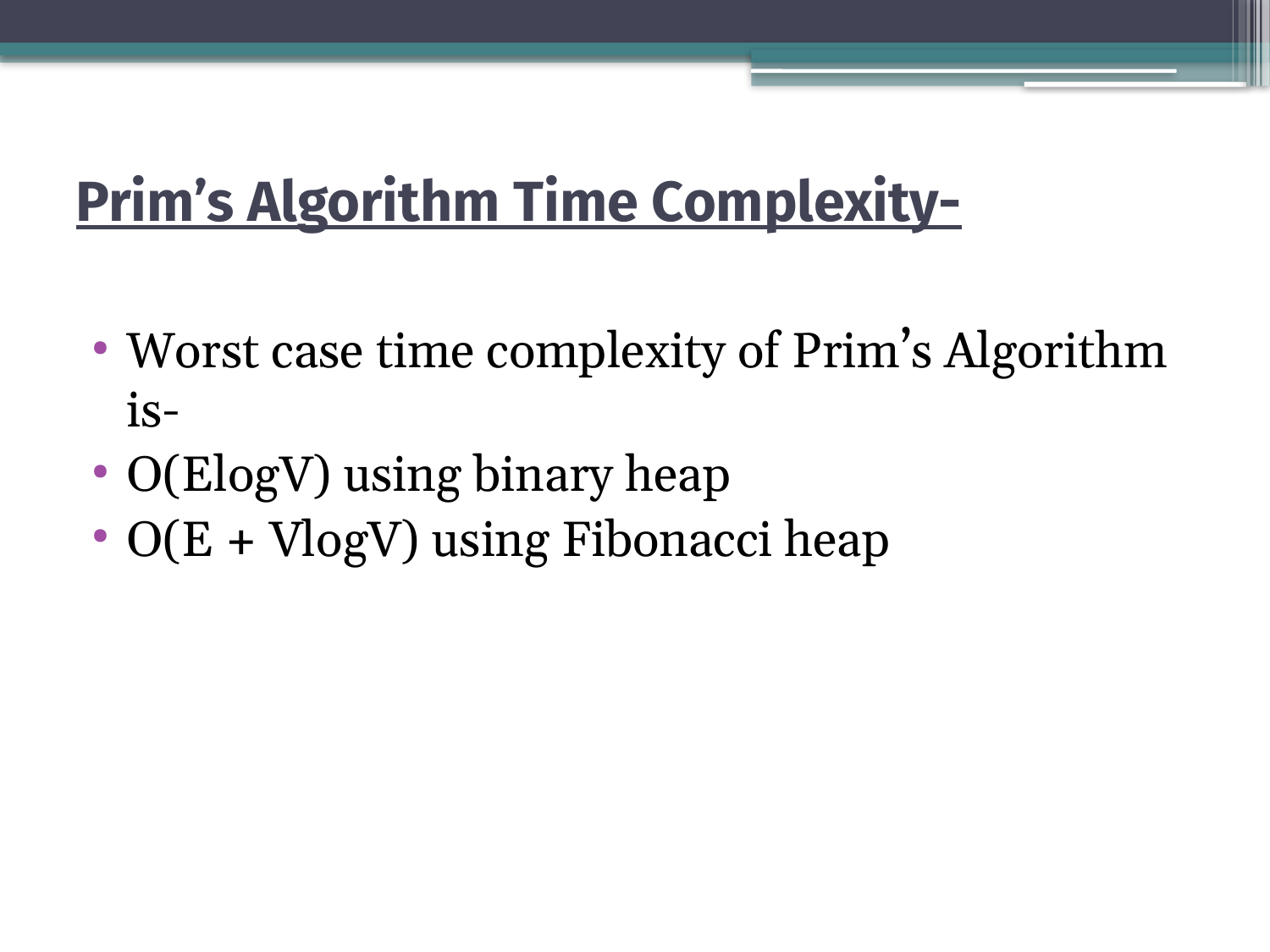

# Prim’s Algorithm Time Complexity-
Worst case time complexity of Prim’s Algorithm is-
O(ElogV) using binary heap
O(E + VlogV) using Fibonacci heap